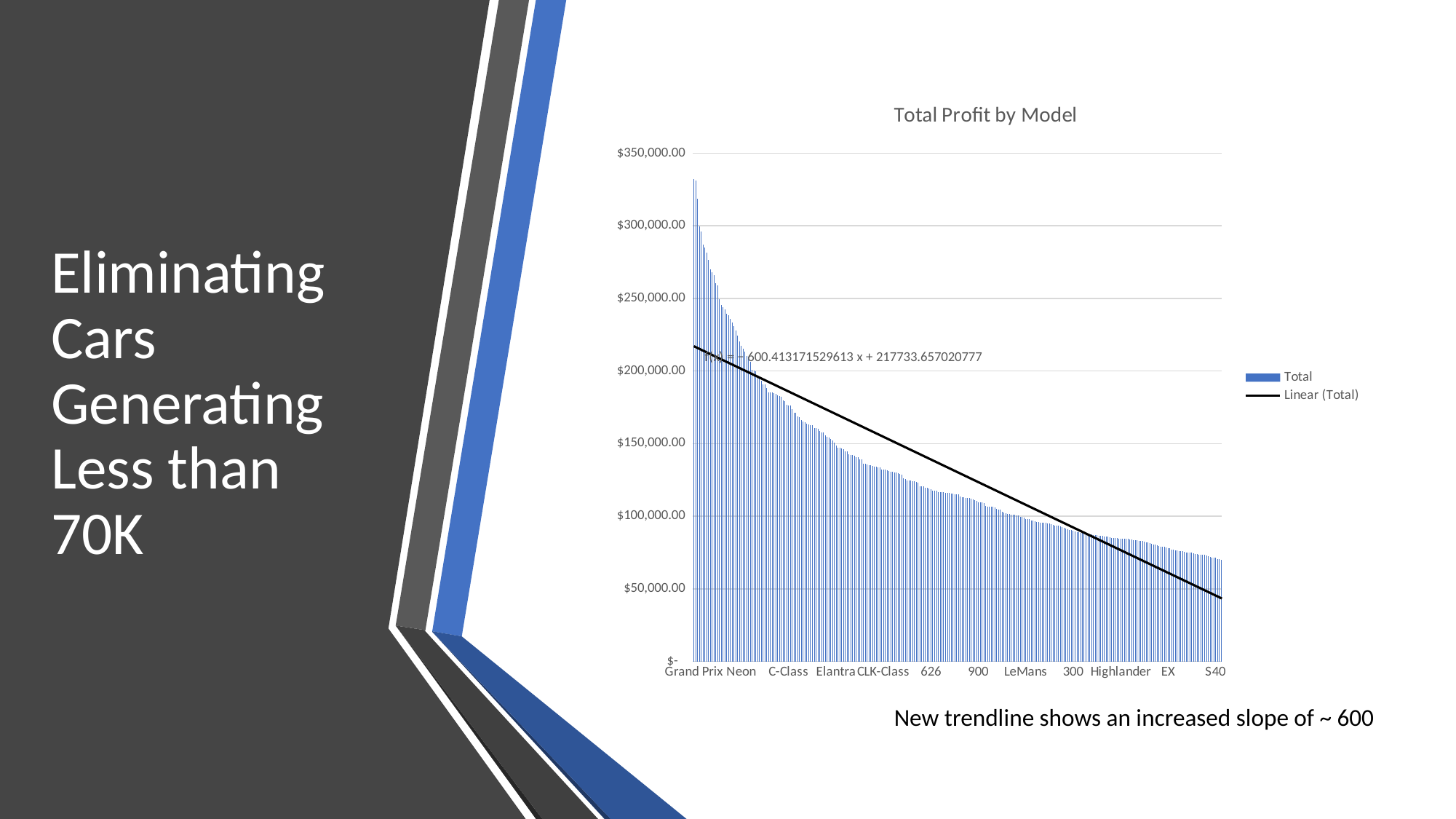

### Chart: Total Profit by Model

| Category | Total |
|---|---|
| Grand Prix | 331975.94066666823 |
| Grand Marquis | 331425.6259999993 |
| Ranger | 318898.27433333406 |
| LS | 299854.5259999999 |
| Cabriolet | 296103.0286666674 |
| Accord | 286934.3583333329 |
| Town Car | 285266.99000000034 |
| Express 3500 | 281423.17866666603 |
| Mustang | 276312.4406666665 |
| Corvette | 269979.93600000074 |
| Suburban 1500 | 268031.8449999997 |
| Sable | 265810.7486666663 |
| F-Series | 260677.1699999995 |
| 3 Series | 259184.07199999943 |
| Civic | 249678.53333333184 |
| Pathfinder | 245637.76400000008 |
| Suburban 2500 | 243944.56833333292 |
| Galant | 242524.18933333372 |
| F250 | 239377.01933333374 |
| Grand Caravan | 238189.95199999932 |
| Viper | 235712.0213333325 |
| Jetta | 233335.70833333288 |
| Continental | 230791.44866666687 |
| GTO | 227857.0276666666 |
| B-Series | 224454.01466666756 |
| Quattroporte | 220251.73199999923 |
| Neon | 217366.0419999996 |
| S-Class | 215134.4906666656 |
| RAV4 | 213405.55199999982 |
| Quest | 210359.36899999893 |
| Pajero | 209628.8259999999 |
| Impreza | 206435.46800000052 |
| Camaro | 200703.30399999992 |
| Bonneville | 200537.08199999965 |
| Caravan | 200069.2579999993 |
| A6 | 196312.18500000035 |
| 7 Series | 196172.6350000006 |
| Cougar | 193375.4619999992 |
| Altima | 190855.00666666694 |
| SL-Class | 190776.60700000045 |
| Town & Country | 188337.266666667 |
| Ram 3500 | 185333.17799999978 |
| Eclipse | 185172.76599999997 |
| 3500 | 185139.91233333354 |
| Legacy | 184959.7723333328 |
| Grand Am | 184388.0590000001 |
| F350 | 183153.95733333327 |
| Golf | 182587.04799999946 |
| Grand Cherokee | 182487.18500000046 |
| GTI | 179615.38400000008 |
| Esprit | 179067.27900000042 |
| Century | 176773.5359999999 |
| C-Class | 176194.95200000043 |
| Express 2500 | 176143.6466666663 |
| Savana 1500 | 173511.1266666666 |
| ES | 171305.23333333374 |
| LX | 171046.72933333344 |
| Corolla | 168906.33333333326 |
| 4Runner | 168042.5759999992 |
| S10 | 166397.64999999964 |
| MX-5 | 165131.5873333335 |
| Intrepid | 164627.50399999987 |
| 2500 | 163516.62000000026 |
| Tundra | 163172.98399999962 |
| Passat | 162851.82600000006 |
| Blazer | 162445.99333333343 |
| Focus | 160800.13366666672 |
| Taurus | 160585.76800000048 |
| A8 | 160052.18499999976 |
| Rio | 158577.34900000007 |
| Accent | 157876.95833333334 |
| Montero | 157868.0016666669 |
| Celica | 155818.68266666683 |
| E-Series | 154920.02000000014 |
| Yukon | 154231.5539999998 |
| Sephia | 153328.15466666708 |
| Camry | 152159.6686666666 |
| CL-Class | 150850.67799999993 |
| Elantra | 148824.70500000022 |
| Regal | 147287.50666666645 |
| E-Class | 146958.36999999994 |
| XJ Series | 146806.57066666632 |
| Ram 1500 | 146235.69266666667 |
| Sunbird | 144667.4993333334 |
| Maxima | 144650.17133333365 |
| H1 | 142744.10033333328 |
| Forester | 142137.32000000027 |
| Safari | 142022.24000000017 |
| riolet | 141886.90666666694 |
| Truck | 140807.90600000013 |
| Sonata | 140505.49066666685 |
| E150 | 139345.39033333337 |
| Savana 2500 | 139171.9366666666 |
| V70 | 136043.69499999995 |
| SJ | 135987.0199999998 |
| Land Cruiser | 135579.84266666658 |
| Dakota | 135243.39999999994 |
| SC | 135063.47999999992 |
| Crown Victoria | 134589.94800000015 |
| 929 | 134358.99199999985 |
| CTS | 134308.84466666673 |
| Econoline E250 | 133602.99466666678 |
| Eurovan | 133535.25666666668 |
| DeVille | 132232.2489999998 |
| CLK-Class | 132080.5100000003 |
| Wrangler | 132032.05999999985 |
| QX | 131491.54666666678 |
| Swift | 131007.93166666703 |
| Express 1500 | 130795.60800000021 |
| B-Series Plus | 130400.928 |
| Aerostar | 130174.04166666644 |
| Concorde | 130149.11999999982 |
| S80 | 129494.6846666665 |
| Astro | 129292.8153333332 |
| 1500 | 128781.98600000003 |
| 911 | 125993.91699999993 |
| Escort | 125794.80666666661 |
| Thunderbird | 124625.16000000005 |
| Discovery | 124489.85166666654 |
| S60 | 124455.45733333305 |
| Sentra | 124116.15499999981 |
| TrailBlazer | 123946.34799999969 |
| X5 | 123694.71199999997 |
| Stratus | 123312.87199999992 |
| Bronco II | 120534.03499999995 |
| DB9 | 120474.2923333332 |
| Escalade EXT | 120355.00533333338 |
| Expedition | 119744.45666666648 |
| Monte Carlo | 119742.47333333366 |
| Santa Fe | 119320.23000000026 |
| 626 | 118812.05066666672 |
| MPV | 117619.98666666645 |
| Endeavor | 117469.31666666656 |
| Cavalier | 117460.48000000007 |
| Mirage | 116473.57600000003 |
| Sorento | 116455.03999999994 |
| Silverado 1500 | 116442.67299999969 |
| Sedona | 116322.60000000012 |
| M | 116255.68333333332 |
| Countach | 115985.41599999995 |
| Range Rover | 115878.98766666632 |
| Voyager | 115637.4 |
| Econoline E150 | 115592.44200000011 |
| CR-V | 115262.34233333335 |
| Sienna | 115222.93400000005 |
| GX | 115130.59400000039 |
| LTD Crown Victoria | 113372.38333333346 |
| M3 | 113279.5243333334 |
| 88 | 113258.23666666662 |
| M-Class | 112766.54799999979 |
| 43346 | 112606.38399999985 |
| Tahoe | 112484.53466666682 |
| MR2 | 112004.95133333332 |
| New Beetle | 111379.05733333353 |
| Ram Van 3500 | 110974.5480000001 |
| Odyssey | 110407.78333333327 |
| 900 | 109712.41333333346 |
| Savana | 109470.69500000021 |
| Boxster | 109375.99466666643 |
| Bravada | 109262.26000000014 |
| 5 Series | 107252.24499999982 |
| SLK-Class | 106773.75200000005 |
| RL | 106641.14833333326 |
| NSX | 106583.89333333334 |
| Pilot | 106428.74700000028 |
| C70 | 106163.9733333331 |
| Sebring | 104964.91999999987 |
| Trooper | 104491.90600000002 |
| 928 | 104299.56200000025 |
| Riviera | 103103.12600000005 |
| Windstar | 102430.89799999996 |
| E350 | 102233.89400000003 |
| W201 | 101726.31799999984 |
| E250 | 101333.51333333334 |
| Charger | 101198.90133333334 |
| A4 | 100868.96133333365 |
| Gallardo | 100853.24133333328 |
| Challenger | 100611.20766666673 |
| Malibu | 100450.55666666686 |
| Escalade | 99503.20799999985 |
| LaCrosse | 99329.83633333317 |
| Trans Sport | 98854.28000000013 |
| LeMans | 98125.65666666662 |
| Exige | 97980.34499999984 |
| Explorer Sport Trac | 97860.93399999996 |
| Sidekick | 97241.55466666662 |
| Topaz | 97141.94199999994 |
| S4 | 96283.69333333314 |
| Firebird | 96052.18400000005 |
| LeSabre | 95893.14933333326 |
| Z4 | 95757.52699999996 |
| Tacoma | 95529.37599999992 |
| Tracker | 95504.03000000004 |
| Patriot | 95503.66399999986 |
| Lanos | 95156.42000000006 |
| Scirocco | 94933.34400000016 |
| Mountaineer | 94459.85999999983 |
| F150 | 93795.49600000009 |
| Kizashi | 93675.67500000018 |
| Caprice | 93388.34499999994 |
| Diamante | 93308.20533333323 |
| Sequoia | 93153.37600000002 |
| Impala | 92688.58199999982 |
| Vision | 91757.18666666672 |
| Murci√©lago | 91707.18800000011 |
| Frontier | 90793.56800000017 |
| Explorer | 90377.46066666671 |
| Bronco | 90262.08999999997 |
| 300 | 90034.88400000008 |
| Camry Hybrid | 89336.70799999993 |
| TT | 88938.87233333338 |
| Mariner | 88805.013 |
| Cayman | 88294.25333333343 |
| Grand Voyager | 88292.34600000008 |
| Rapide | 88190.48300000004 |
| Ram Van 1500 | 87732.64199999995 |
| Yukon XL 2500 | 87574.72799999996 |
| Lancer | 87533.74466666667 |
| 8 Series | 87390.33333333342 |
| Scoupe | 87057.20499999999 |
| X3 | 86997.11600000008 |
| Sierra 1500 | 86978.76533333327 |
| Diablo | 86591.29599999987 |
| Amigo | 86439.48100000016 |
| LHS | 86321.47466666663 |
| Continental Mark VII | 86036.95500000002 |
| Laser | 85999.09500000007 |
| Cayenne | 85986.681 |
| Skylark | 85563.8320000001 |
| Excursion | 85128.00400000007 |
| Yaris | 85048.12199999989 |
| Park Avenue | 84883.42999999996 |
| Prizm | 84874.43999999989 |
| Tacoma Xtra | 84630.54999999997 |
| Highlander | 84564.11400000009 |
| GT-R | 84511.33999999994 |
| Silverado 2500 | 84482.35866666671 |
| Ram Van 2500 | 84261.18400000011 |
| 1000 | 84219.70133333327 |
| xB | 83855.39599999994 |
| Outback | 83777.483 |
| Passport | 83523.83700000003 |
| Q | 83477.44399999989 |
| Avalon | 83265.30999999992 |
| V8 Vantage | 83197.70999999993 |
| Silverado | 82996.84266666678 |
| Outlander | 82940.43333333329 |
| Integra | 82639.05833333333 |
| Dakota Club | 82177.67466666659 |
| Yukon XL 1500 | 81756.941 |
| G-Class | 81717.67 |
| Optima | 80792.19299999988 |
| S5 | 80621.19733333336 |
| Z3 | 80350.46799999998 |
| Navigator | 79735.65400000008 |
| Miata MX-5 | 79437.90533333331 |
| Sierra 2500 | 79147.49466666672 |
| SX4 | 79072.176 |
| RX-8 | 78770.68933333343 |
| TL | 78307.12399999997 |
| EX | 78093.49833333328 |
| Rogue | 78003.87999999996 |
| CX-9 | 77127.11333333334 |
| 944 | 76987.67133333332 |
| Escape | 76435.14000000007 |
| Z8 | 76227.23466666667 |
| Aveo | 76119.65033333324 |
| GS | 75902.02799999998 |
| Spectra | 75715.072 |
| PT Cruiser | 75394.96 |
| Armada | 75157.82666666662 |
| Sunfire | 74824.17266666671 |
| Elise | 74785.08533333332 |
| Tracer | 74780.50533333333 |
| Probe | 74291.48999999996 |
| J | 74145.68200000006 |
| Savana 3500 | 73996.6259999999 |
| RX | 73684.208 |
| Liberty | 73560.41466666668 |
| Xterra | 73307.54633333338 |
| Tiguan | 73256.35199999997 |
| Sonoma | 72731.82500000001 |
| Mazda6 | 72261.03333333325 |
| IS | 71839.94933333332 |
| Matrix | 71610.64166666665 |
| S-Series | 71582.56833333336 |
| S40 | 71571.9856666666 |
| STS-V | 70378.32000000004 |
| Vibe | 70296.50666666665 |
| Ram Van B150 | 70150.94999999998 |
# Eliminating Cars Generating Less than 70K
New trendline shows an increased slope of ~ 600